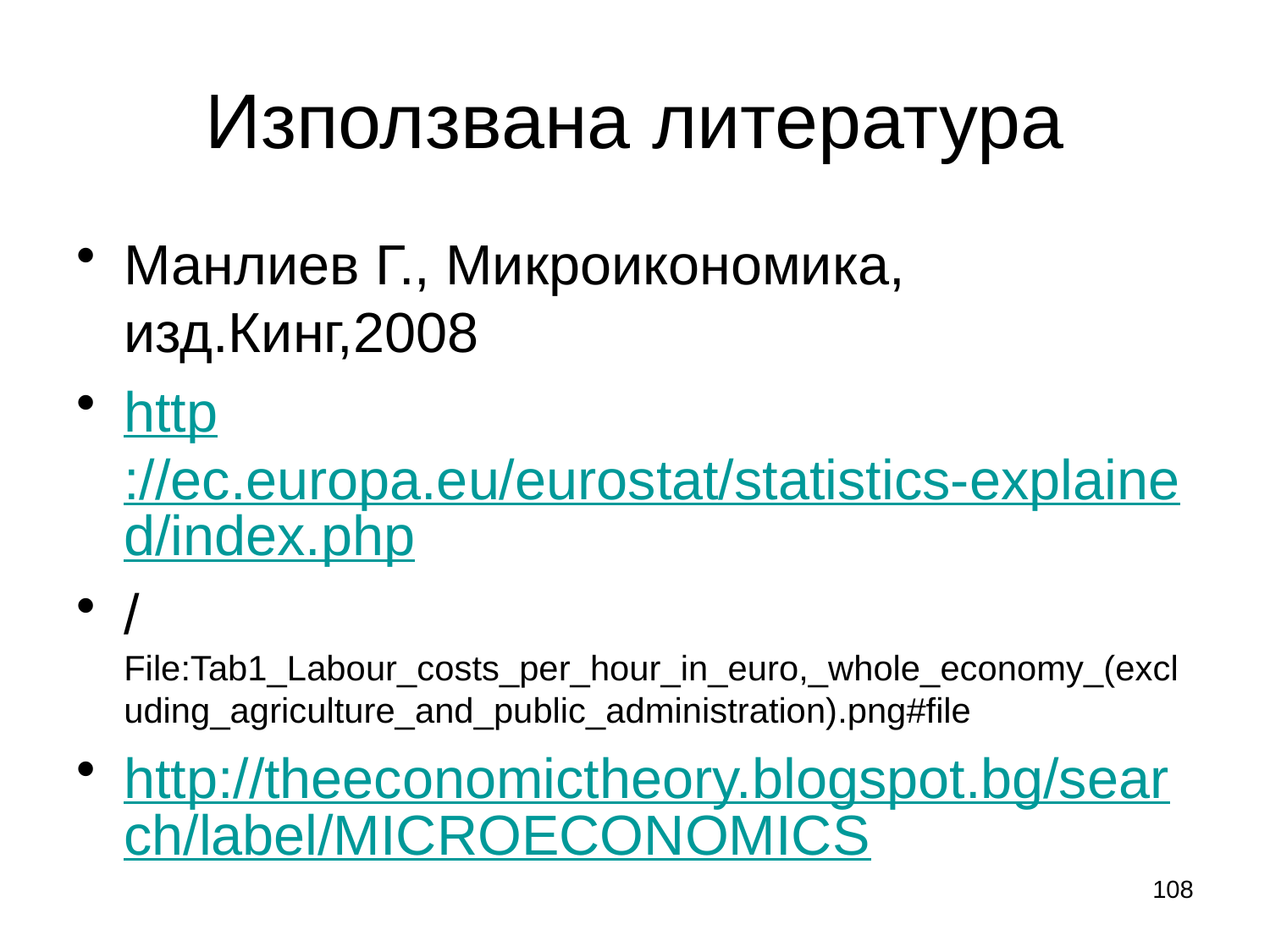

# Използвана литература
Манлиев Г., Микроикономика, изд.Кинг,2008
http://ec.europa.eu/eurostat/statistics-explained/index.php
/File:Tab1_Labour_costs_per_hour_in_euro,_whole_economy_(excluding_agriculture_and_public_administration).png#file
http://theeconomictheory.blogspot.bg/search/label/MICROECONOMICS

108